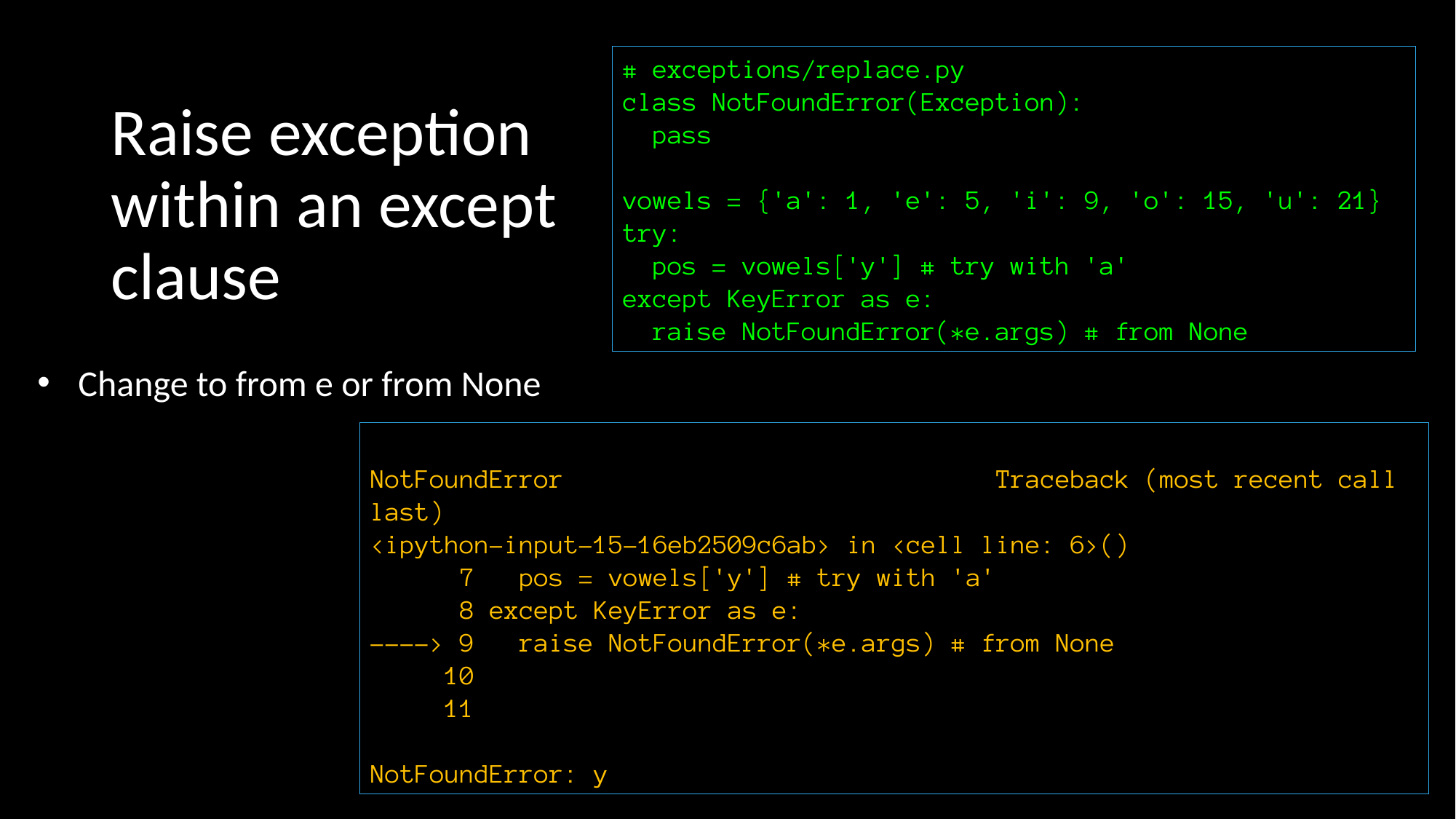

# Raise exception within an except clause
# exceptions/replace.py
class NotFoundError(Exception):
  pass

vowels = {'a': 1, 'e': 5, 'i': 9, 'o': 15, 'u': 21}
try:
  pos = vowels['y'] # try with 'a'
except KeyError as e:
  raise NotFoundError(*e.args) # from None
Change to from e or from None

NotFoundError                             Traceback (most recent call last)
<ipython-input-15-16eb2509c6ab> in <cell line: 6>()
      7   pos = vowels['y'] # try with 'a'
      8 except KeyError as e:
----> 9   raise NotFoundError(*e.args) # from None
     10
     11

NotFoundError: y